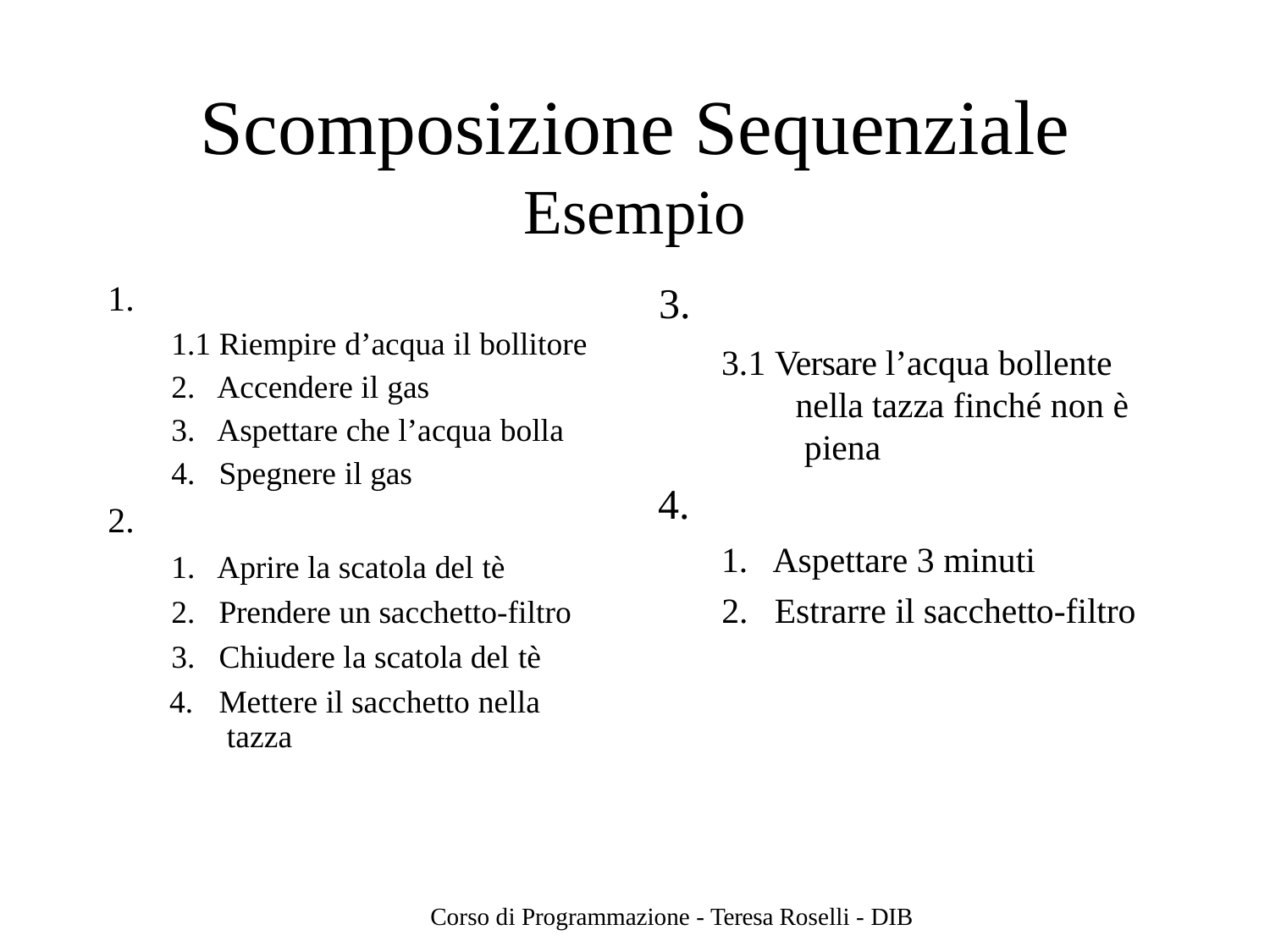

# Scomposizione Sequenziale
Esempio
3.
1.1 Riempire d’acqua il bollitore
1.
3.1 Versare l’acqua bollente  nella tazza finché non è  piena
Accendere il gas
Aspettare che l’acqua bolla
Spegnere il gas
4.
2.
Aspettare 3 minuti
Estrarre il sacchetto-filtro
Aprire la scatola del tè
Prendere un sacchetto-filtro
Chiudere la scatola del tè
Mettere il sacchetto nella  tazza
Corso di Programmazione - Teresa Roselli - DIB